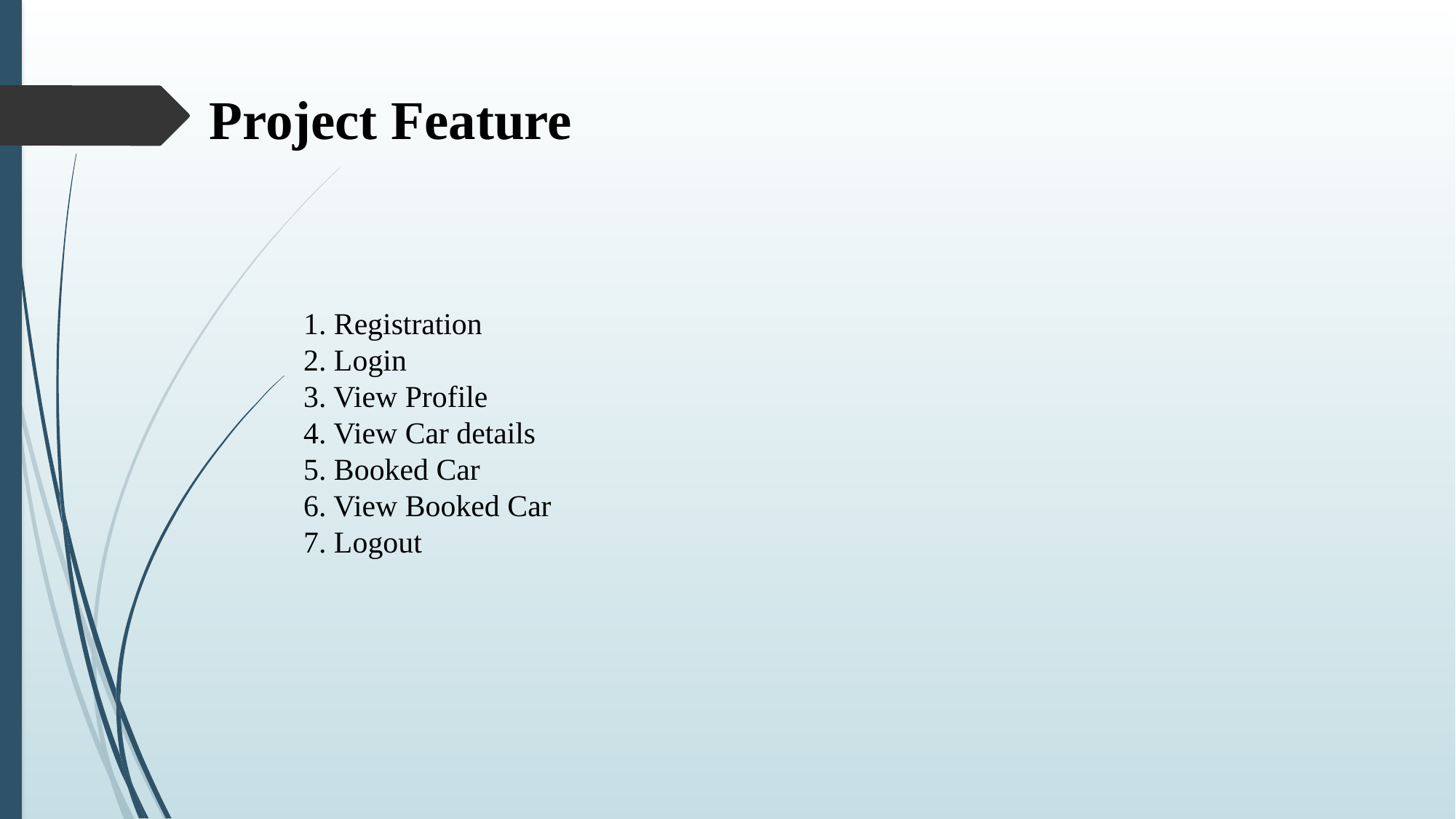

Project Feature
1. Registration
2. Login
3. View Profile
4. View Car details
5. Booked Car
6. View Booked Car
7. Logout